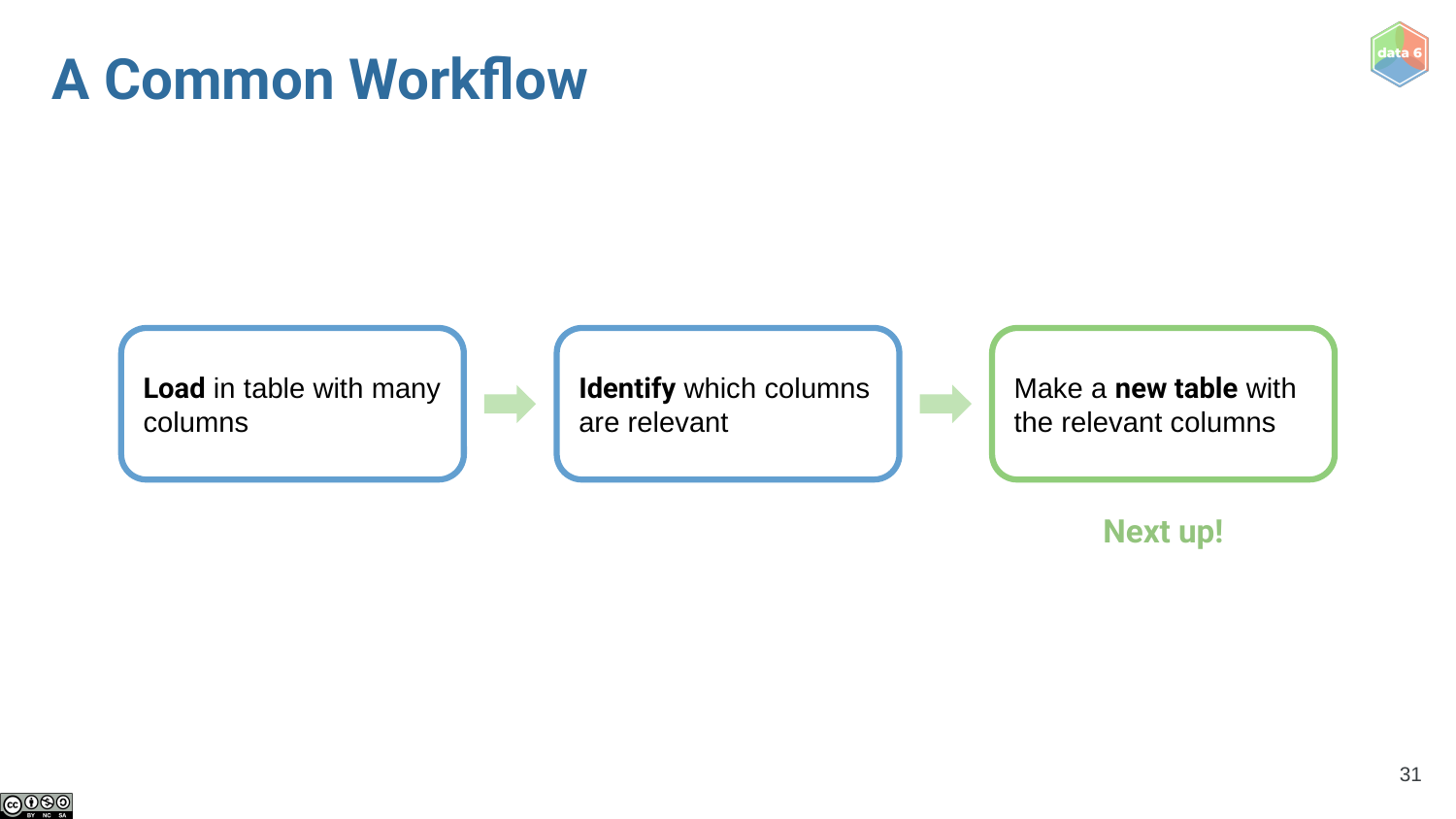

# A Common Workflow
Load in table with many columns
Identify which columns are relevant
Make a new table with the relevant columns

Next up!
31